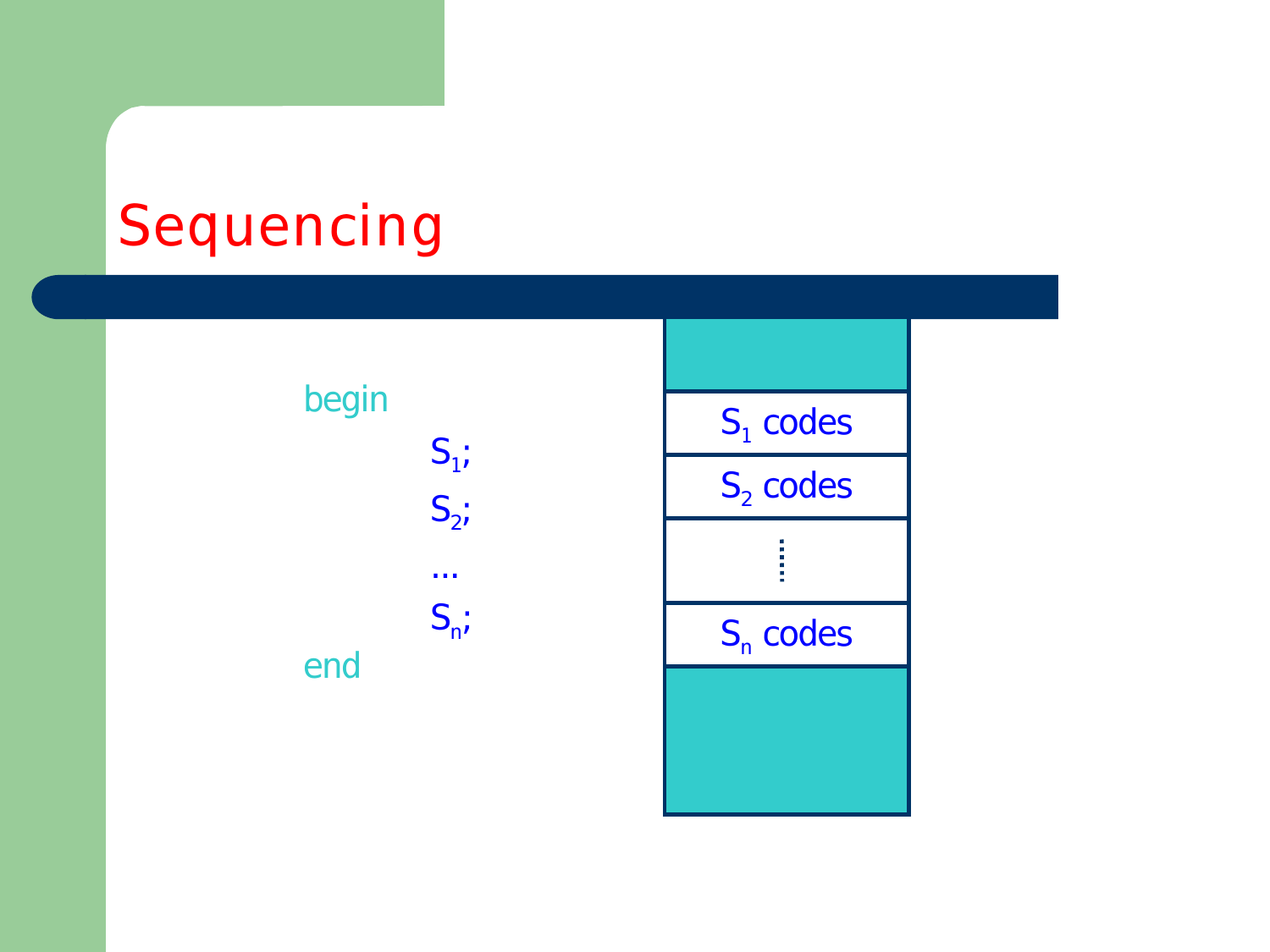

# Sequencing

		begin
			S1;
			S2;
			…
			Sn;
		end

S1 codes
S2 codes

Sn codes